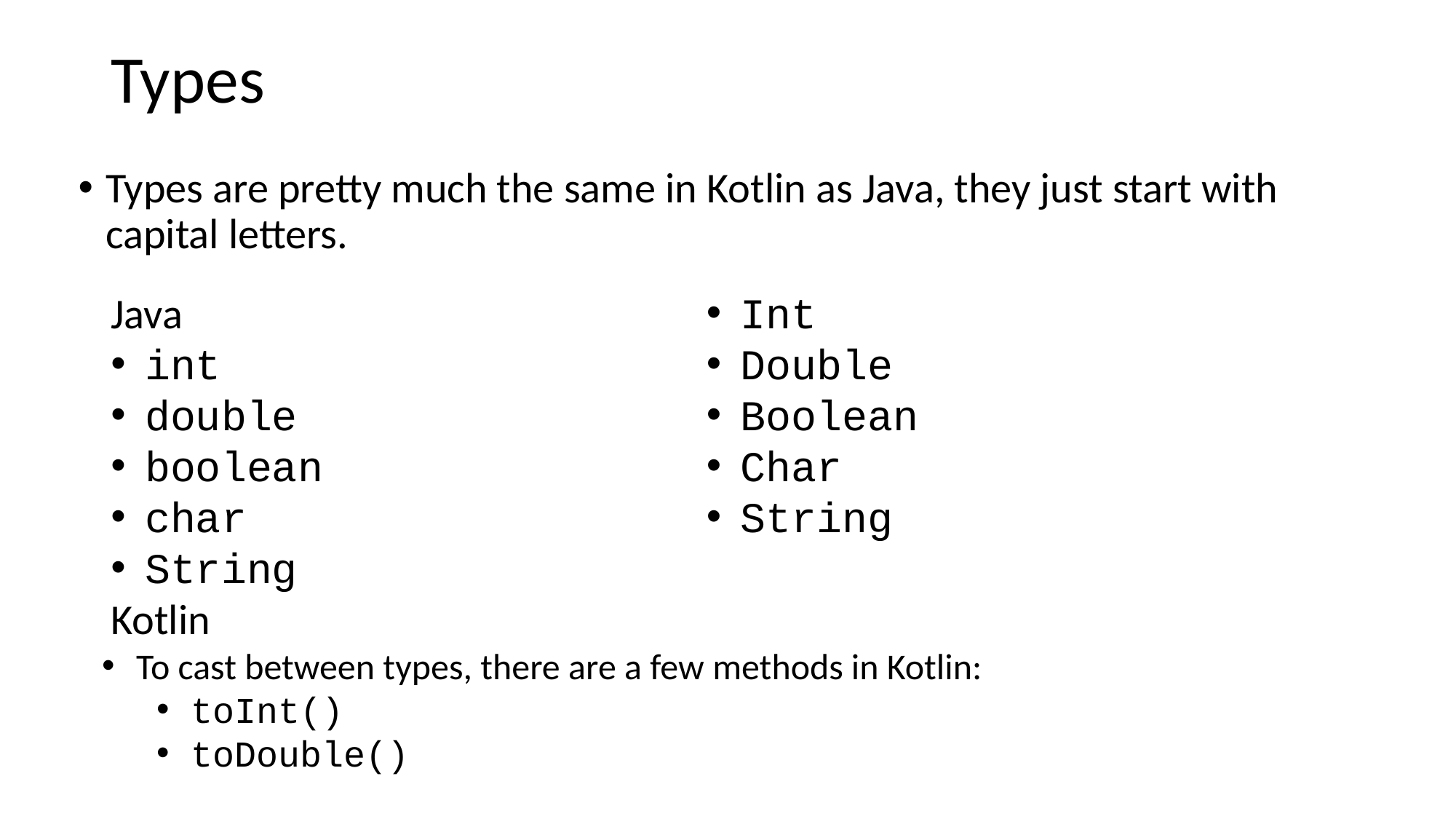

# Types
Types are pretty much the same in Kotlin as Java, they just start with capital letters.
Java
int
double
boolean
char
String
Kotlin
Int
Double
Boolean
Char
String

To cast between types, there are a few methods in Kotlin:
toInt()
toDouble()